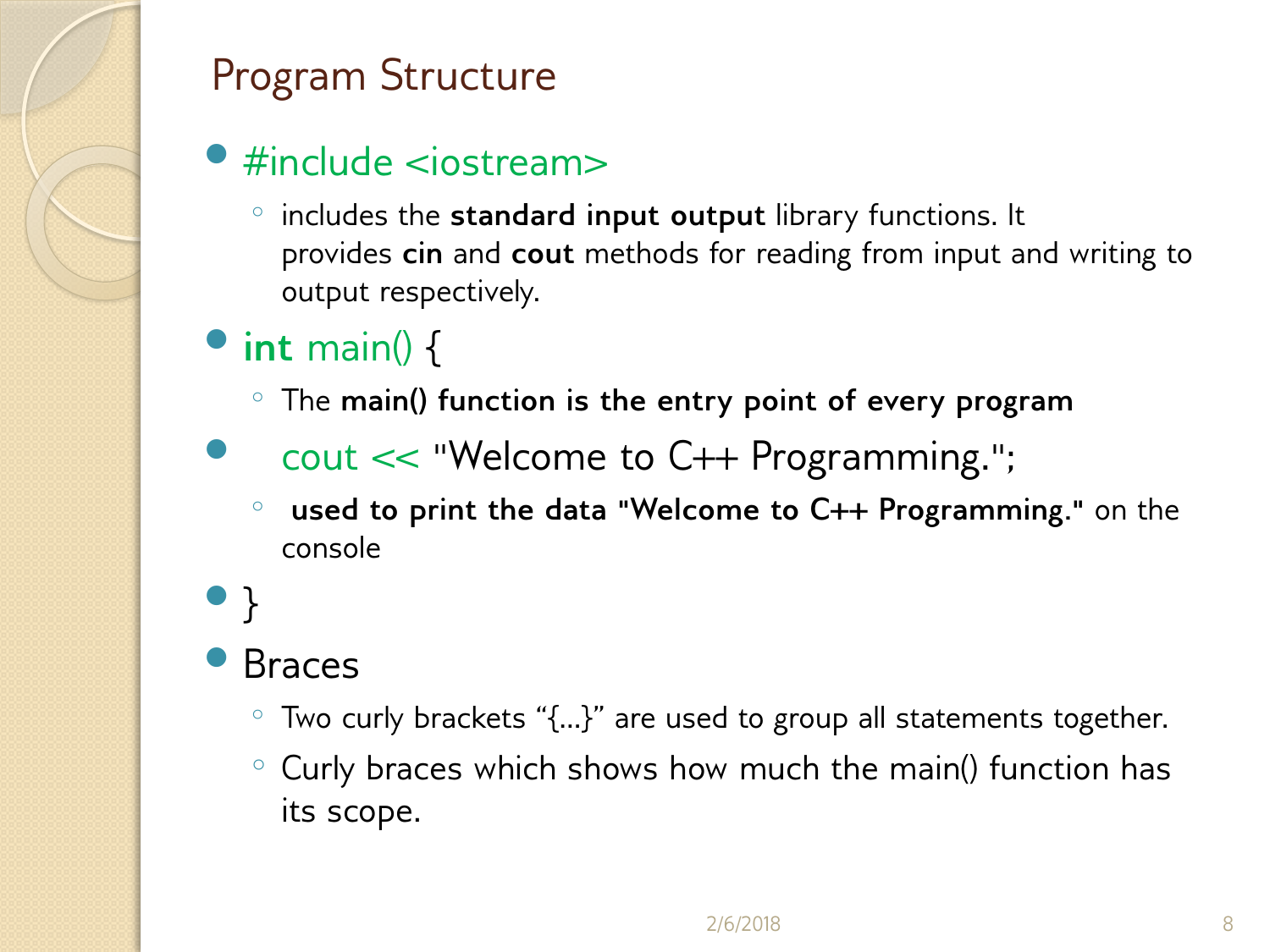

# Program Structure
#include <iostream>
includes the standard input output library functions. It provides cin and cout methods for reading from input and writing to output respectively.
int main() {
The main() function is the entry point of every program
   cout << "Welcome to C++ Programming.";
 used to print the data "Welcome to C++ Programming." on the console
}
Braces
Two curly brackets “{…}” are used to group all statements together.
Curly braces which shows how much the main() function has its scope.
2/6/2018
8